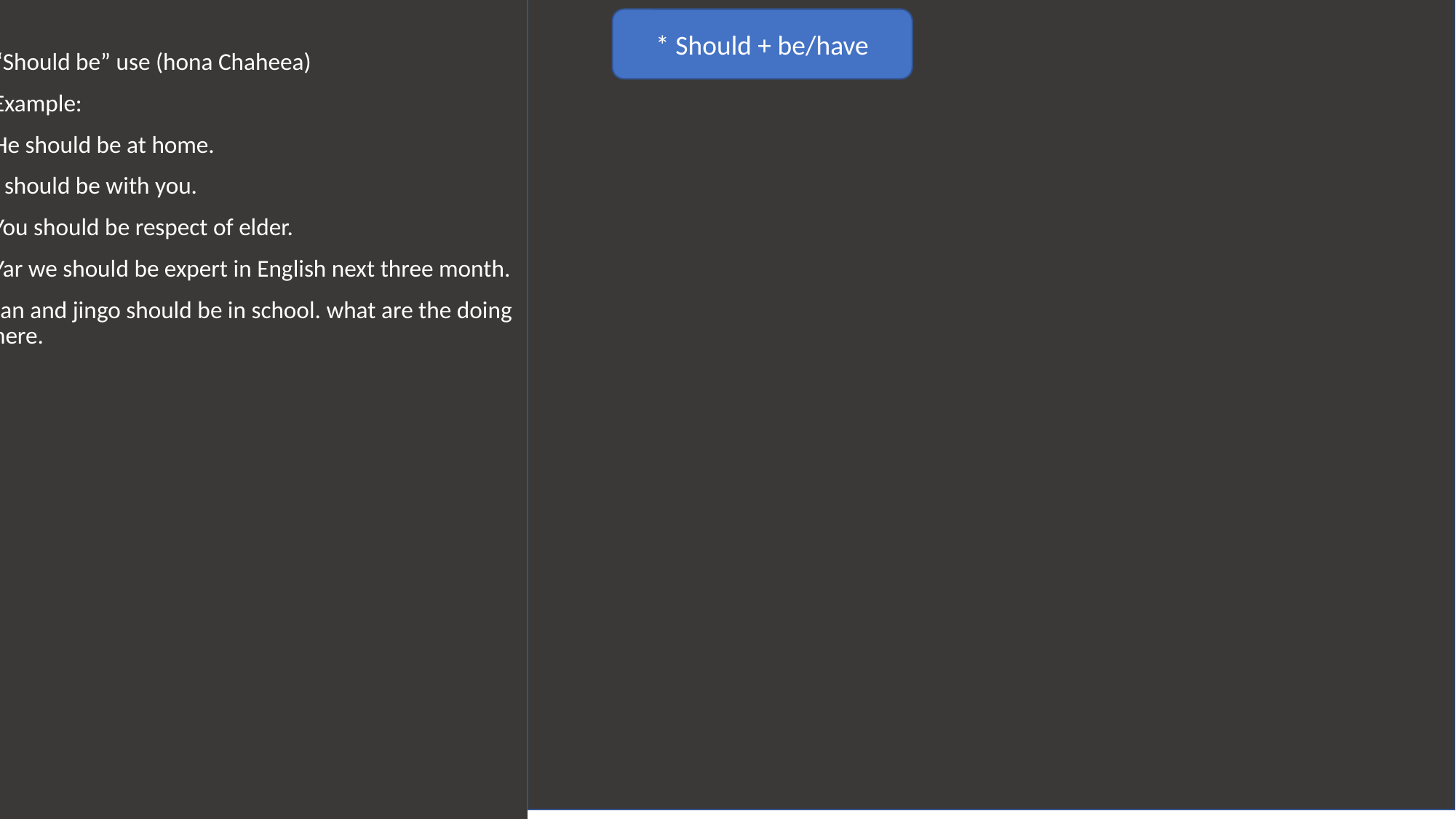

“Should be” use (hona Chaheea)
Example:
He should be at home.
I should be with you.
You should be respect of elder.
Yar we should be expert in English next three month.
Jan and jingo should be in school. what are the doing here.

* Should + be/have